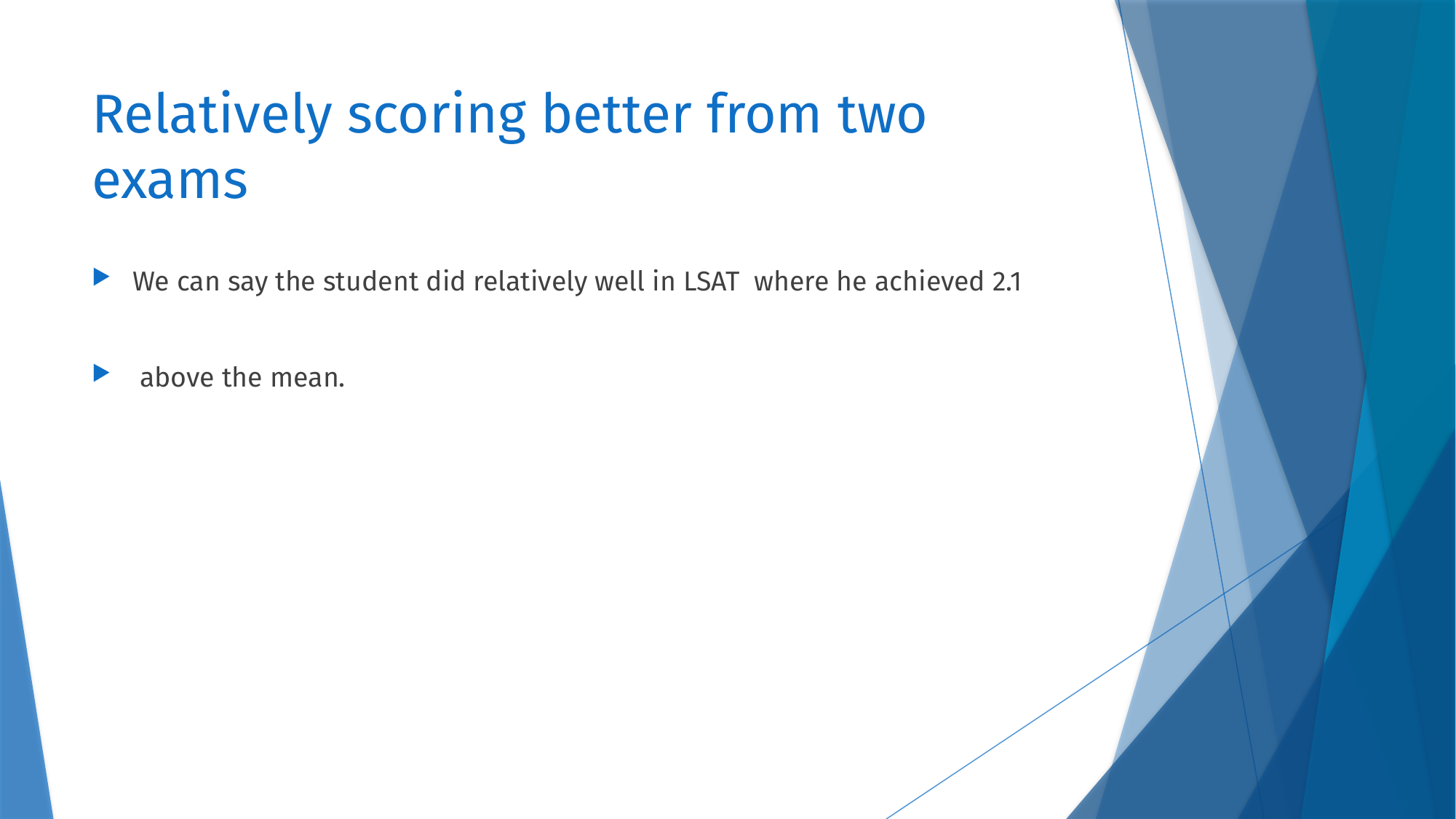

# Relatively scoring better from two exams
We can say the student did relatively well in LSAT  where he achieved 2.1

 above the mean.